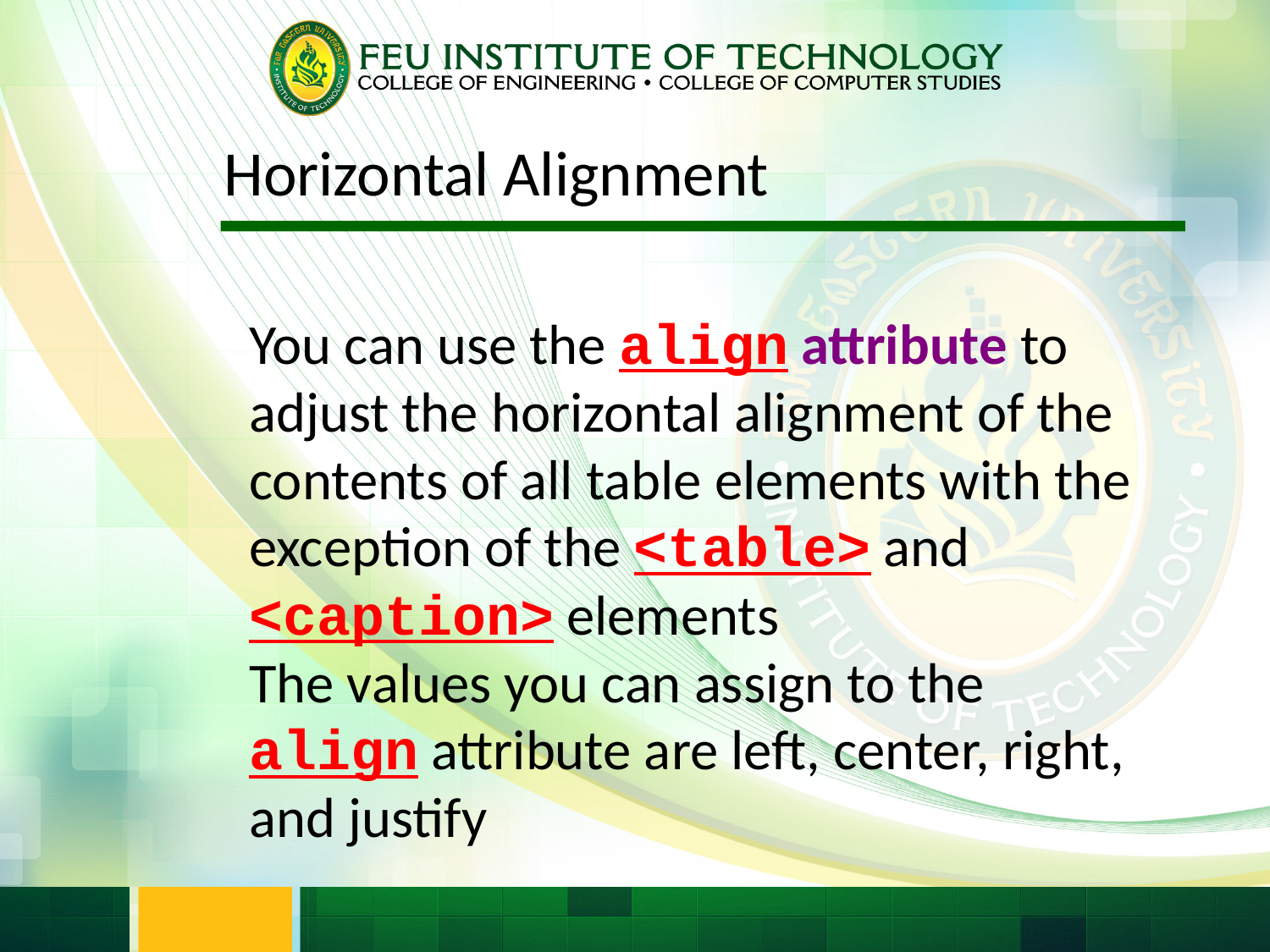

Horizontal Alignment

You can use the align attribute to adjust the horizontal alignment of the contents of all table elements with the exception of the <table> and <caption> elements
The values you can assign to the align attribute are left, center, right, and justify